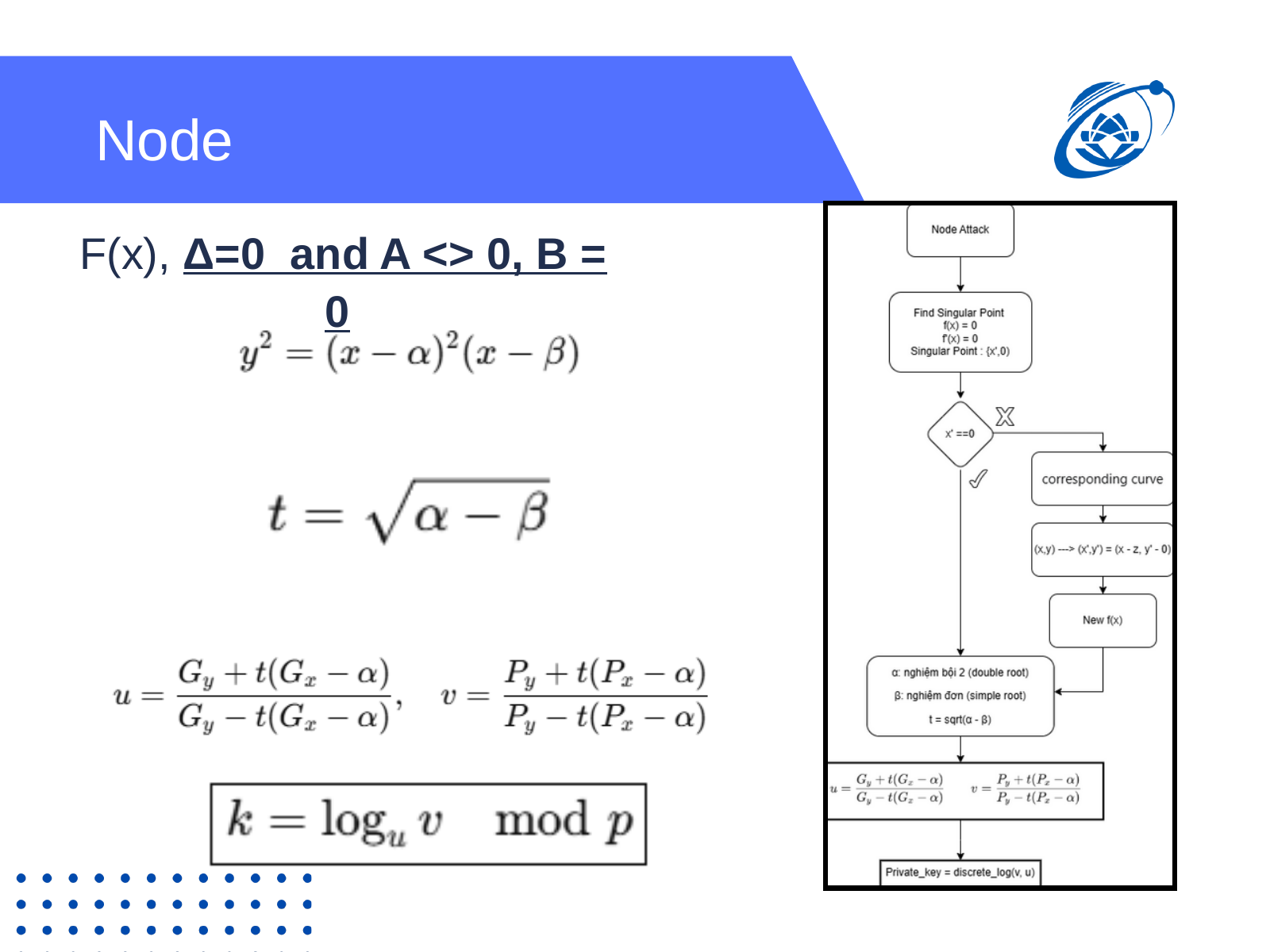

Node

F(x), Δ=0  and A <> 0, B = 0